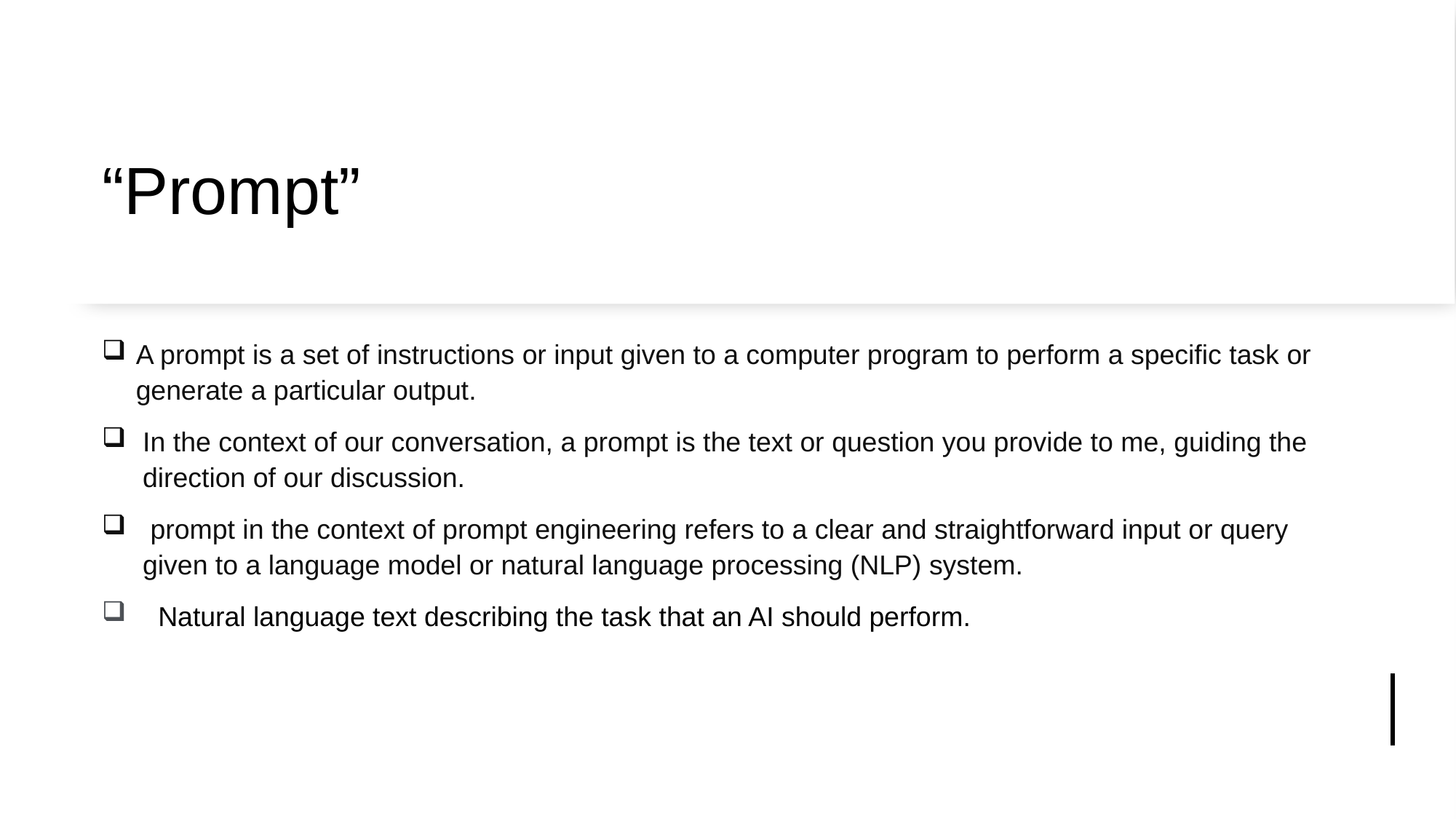

# “Prompt”
A prompt is a set of instructions or input given to a computer program to perform a specific task or generate a particular output.
In the context of our conversation, a prompt is the text or question you provide to me, guiding the direction of our discussion.
 prompt in the context of prompt engineering refers to a clear and straightforward input or query given to a language model or natural language processing (NLP) system.
  Natural language text describing the task that an AI should perform.